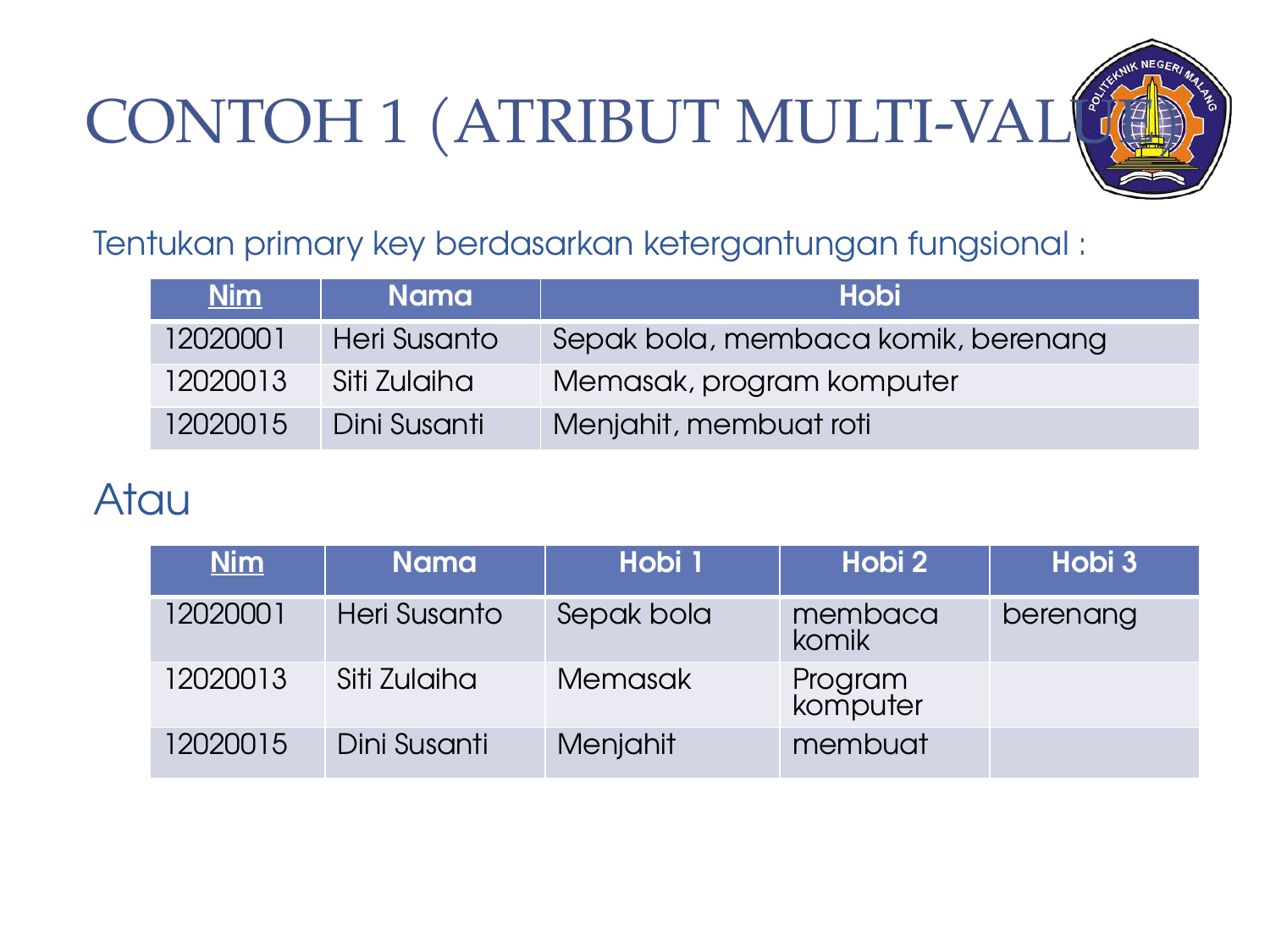

# Contoh 1 (atribut multi-value)
Tentukan primary key berdasarkan ketergantungan fungsional :
| Nim | Nama | Hobi |
| --- | --- | --- |
| 12020001 | Heri Susanto | Sepak bola, membaca komik, berenang |
| 12020013 | Siti Zulaiha | Memasak, program komputer |
| 12020015 | Dini Susanti | Menjahit, membuat roti |
Atau
| Nim | Nama | Hobi 1 | Hobi 2 | Hobi 3 |
| --- | --- | --- | --- | --- |
| 12020001 | Heri Susanto | Sepak bola | membaca komik | berenang |
| 12020013 | Siti Zulaiha | Memasak | Program komputer |  |
| 12020015 | Dini Susanti | Menjahit | membuat |  |